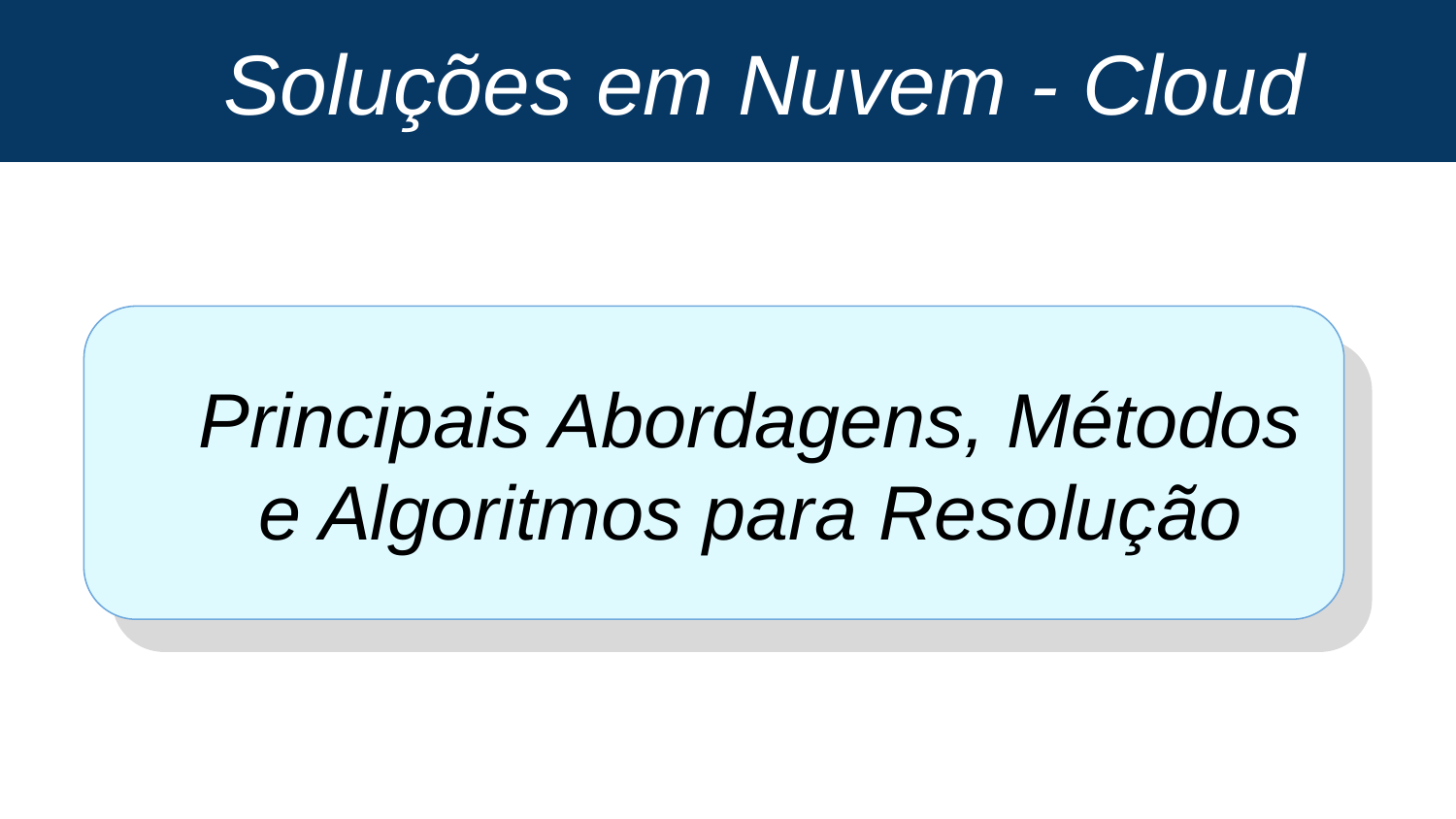

# Soluções em Nuvem - Cloud
Principais Abordagens, Métodos e Algoritmos para Resolução